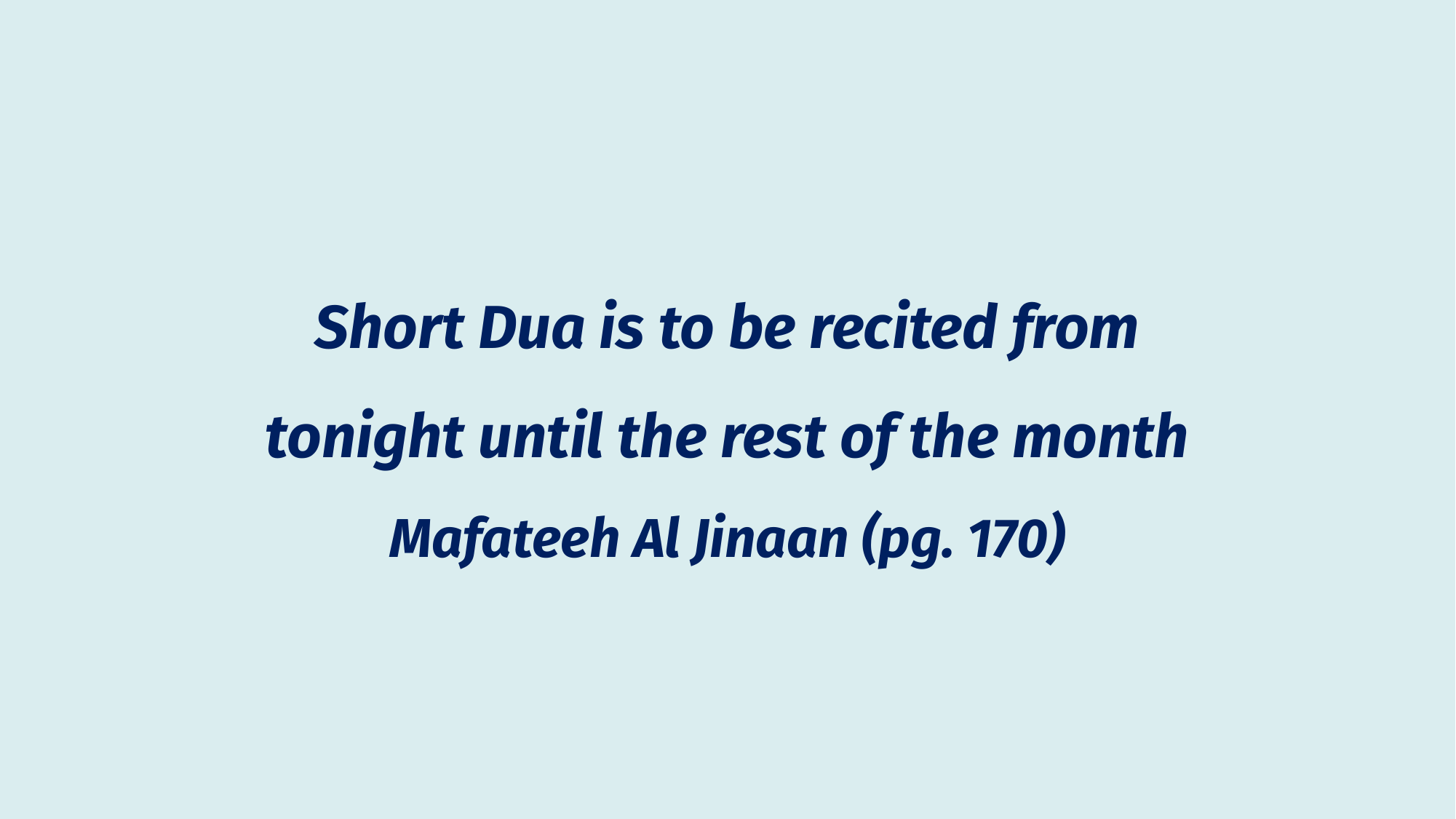

#
Short Dua is to be recited from
tonight until the rest of the month
Mafateeh Al Jinaan (pg. 170)